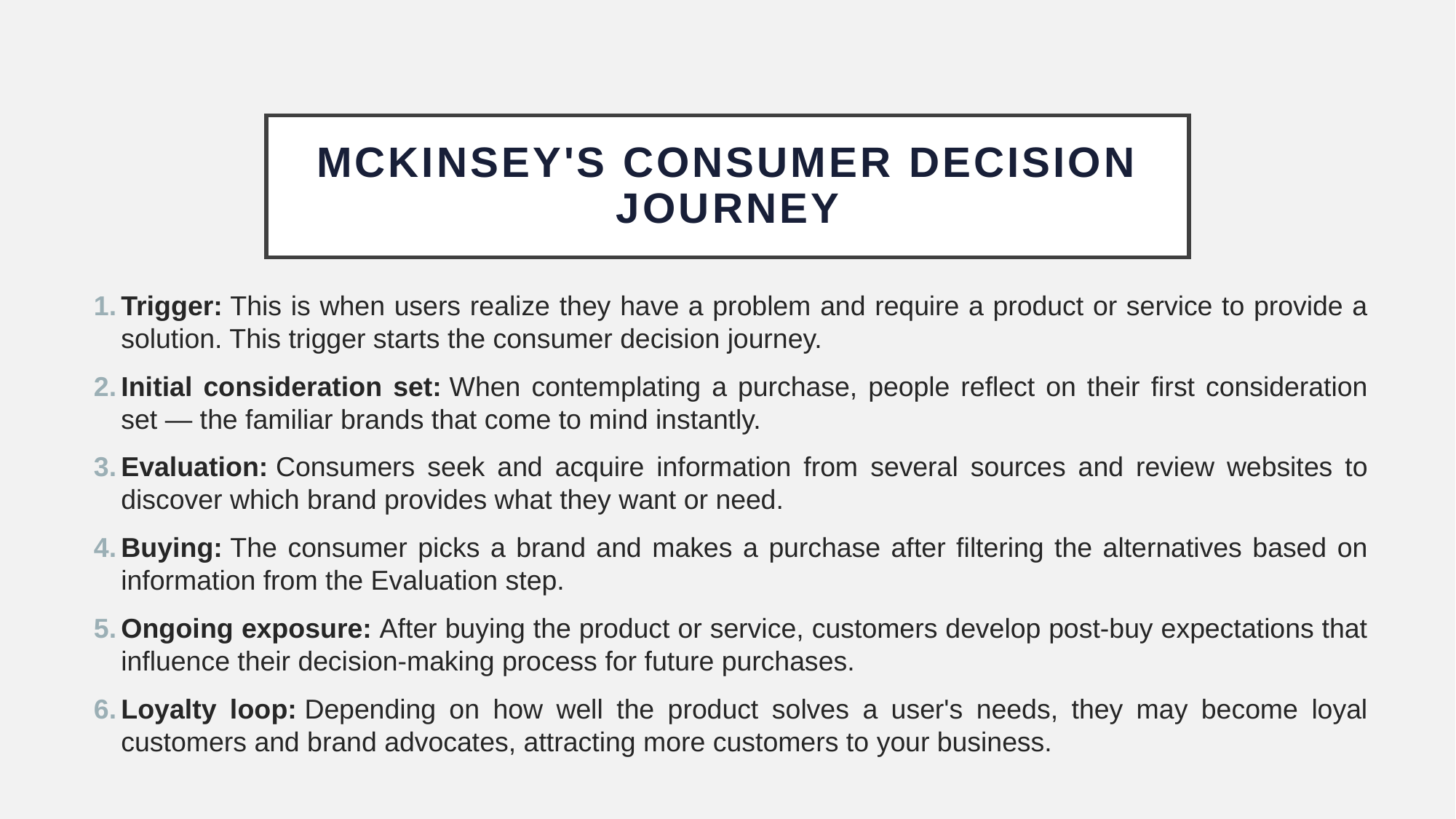

# McKinsey's consumer decision journey
Trigger: This is when users realize they have a problem and require a product or service to provide a solution. This trigger starts the consumer decision journey.
Initial consideration set: When contemplating a purchase, people reflect on their first consideration set — the familiar brands that come to mind instantly.
Evaluation: Consumers seek and acquire information from several sources and review websites to discover which brand provides what they want or need.
Buying: The consumer picks a brand and makes a purchase after filtering the alternatives based on information from the Evaluation step.
Ongoing exposure: After buying the product or service, customers develop post-buy expectations that influence their decision-making process for future purchases.
Loyalty loop: Depending on how well the product solves a user's needs, they may become loyal customers and brand advocates, attracting more customers to your business.